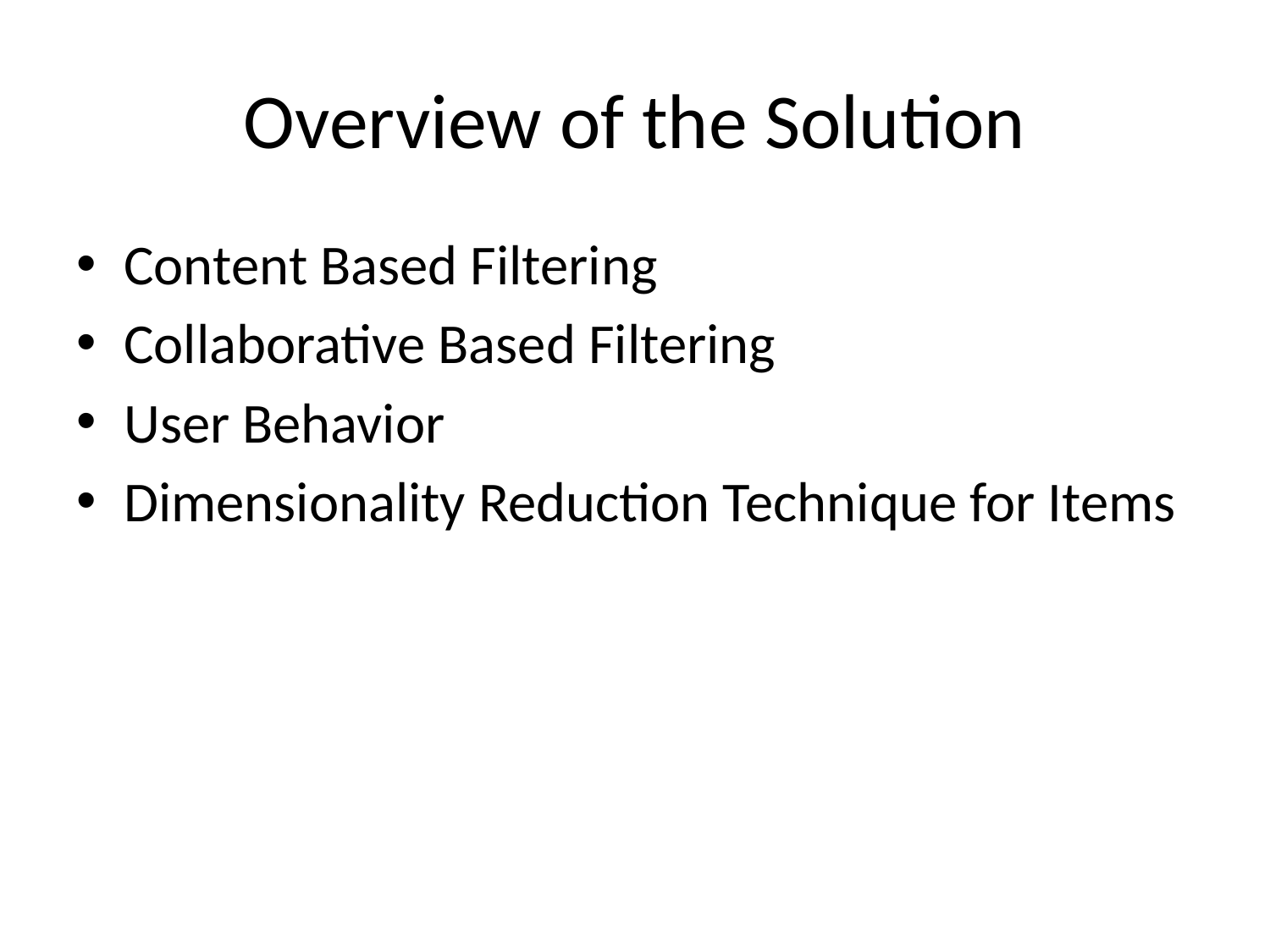

# Overview of the Solution
Content Based Filtering
Collaborative Based Filtering
User Behavior
Dimensionality Reduction Technique for Items